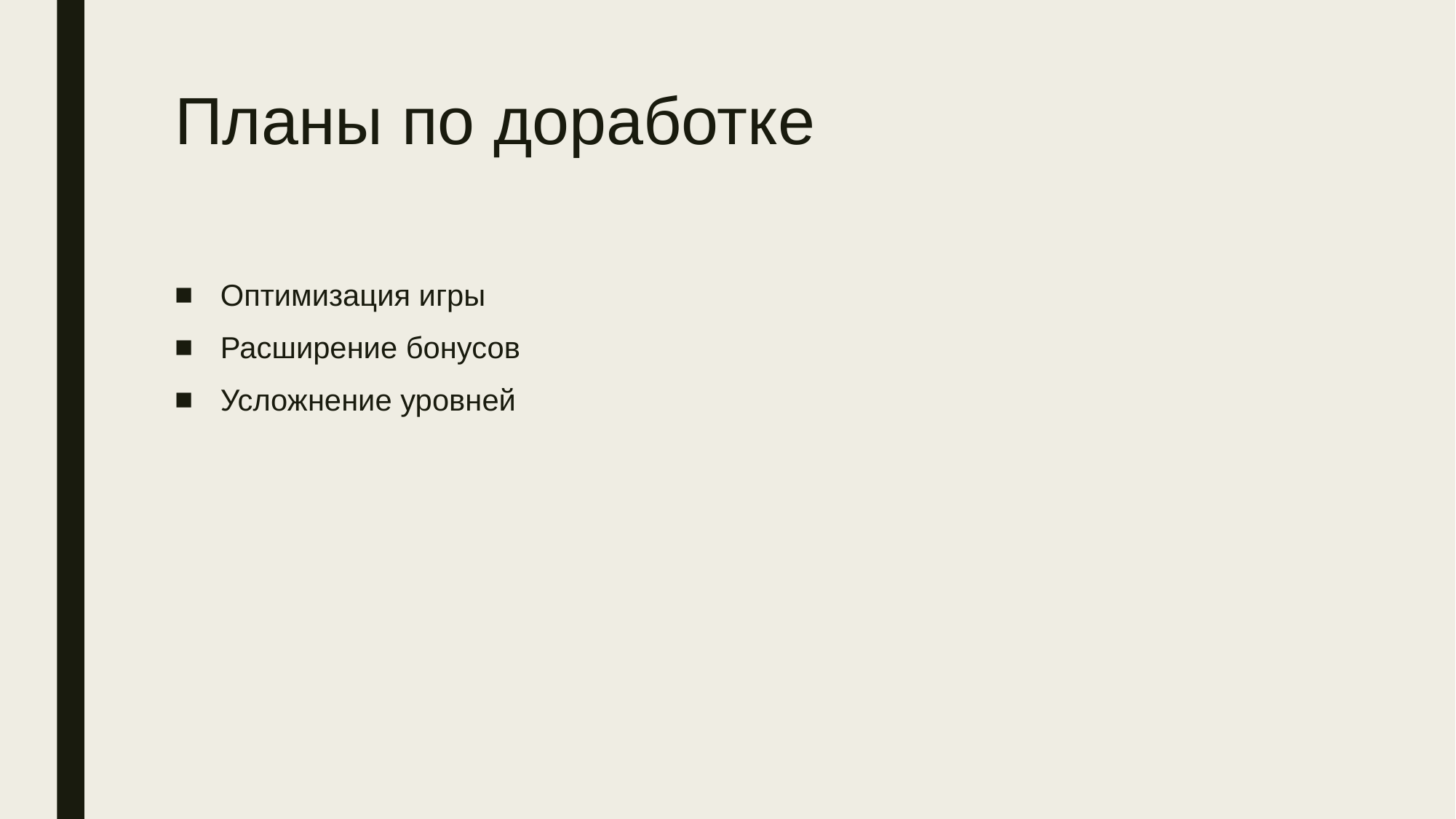

# Планы по доработке
Оптимизация игры
Расширение бонусов
Усложнение уровней